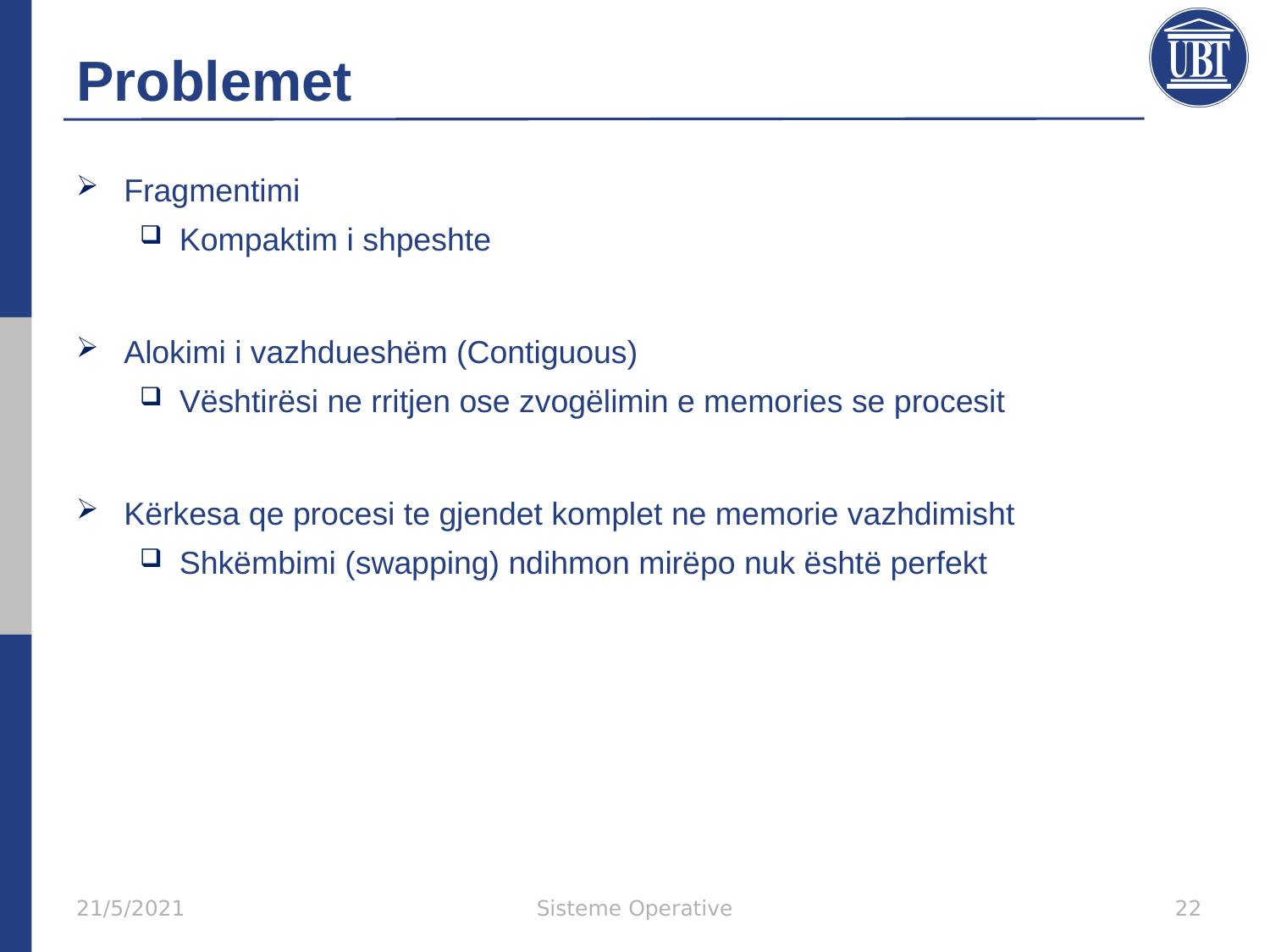

# Problemet
Fragmentimi
Kompaktim i shpeshte

Alokimi i vazhdueshëm (Contiguous)
Vështirësi ne rritjen ose zvogëlimin e memories se procesit

Kërkesa qe procesi te gjendet komplet ne memorie vazhdimisht
Shkëmbimi (swapping) ndihmon mirëpo nuk është perfekt
21/5/2021
Sisteme Operative
22